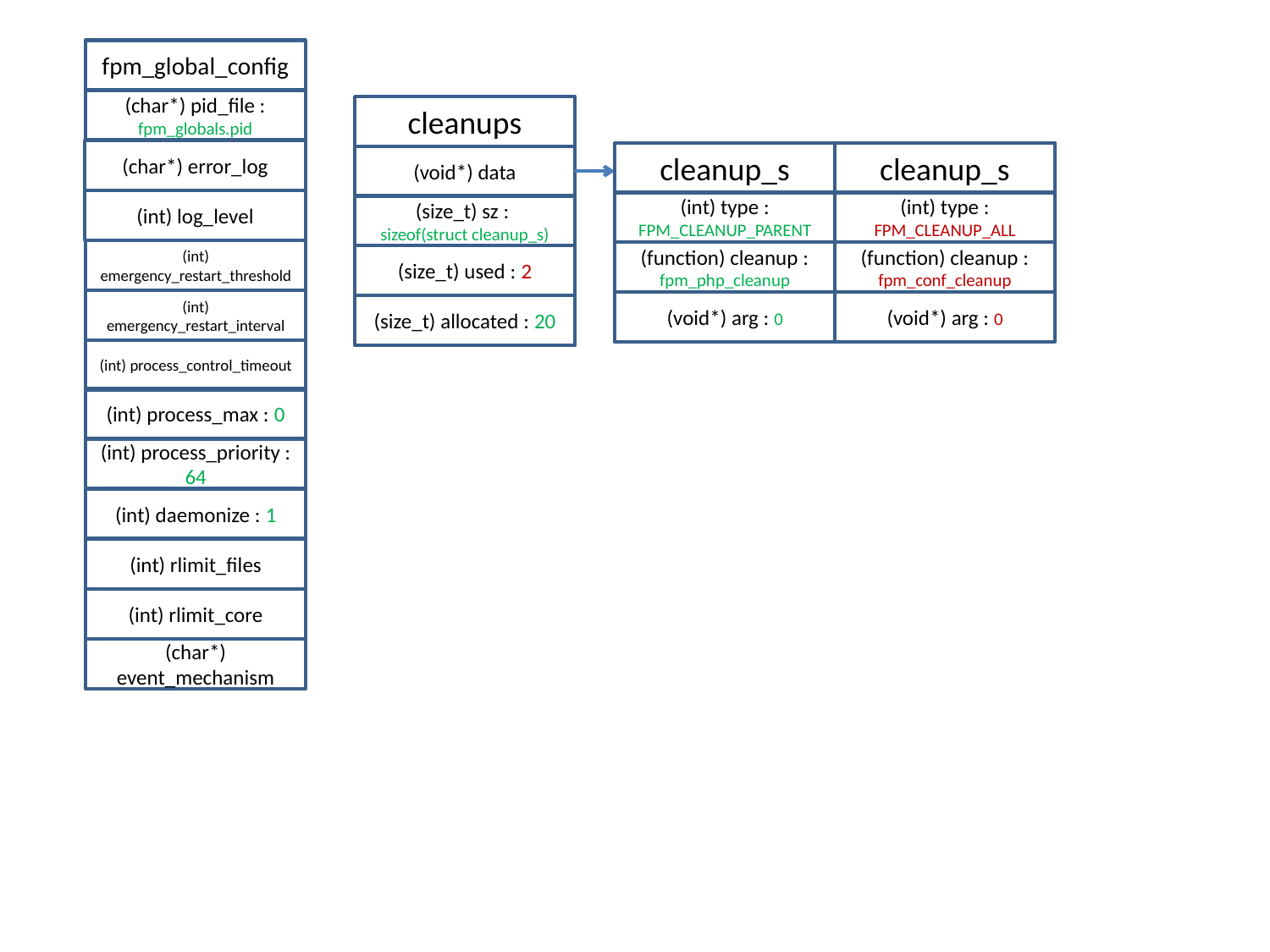

fpm_global_config
(char*) pid_file :
fpm_globals.pid
(char*) error_log
(int) log_level
(int) emergency_restart_threshold
(int) emergency_restart_interval
(int) process_control_timeout
(int) process_max : 0
(int) process_priority : 64
(int) daemonize : 1
(int) rlimit_files
(int) rlimit_core
(char*) event_mechanism
cleanups
(void*) data
(size_t) sz :
sizeof(struct cleanup_s)
(size_t) used : 2
(size_t) allocated : 20
cleanup_s
(int) type : FPM_CLEANUP_PARENT
(function) cleanup : fpm_php_cleanup
(void*) arg : 0
cleanup_s
(int) type : FPM_CLEANUP_ALL
(function) cleanup : fpm_conf_cleanup
(void*) arg : 0